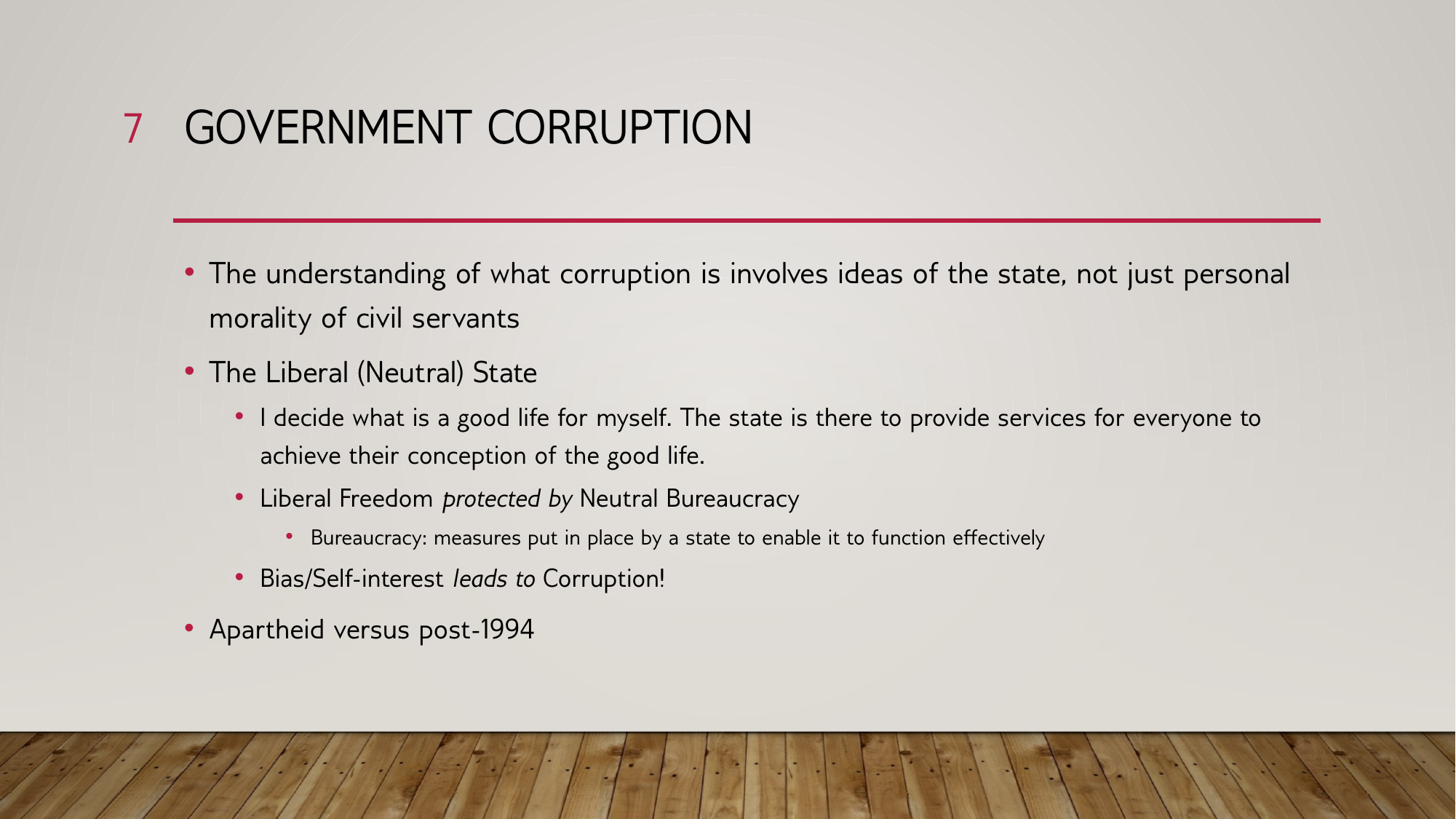

7
# Government corruption
The understanding of what corruption is involves ideas of the state, not just personal morality of civil servants
The Liberal (Neutral) State
I decide what is a good life for myself. The state is there to provide services for everyone to achieve their conception of the good life.
Liberal Freedom protected by Neutral Bureaucracy
Bureaucracy: measures put in place by a state to enable it to function effectively
Bias/Self-interest leads to Corruption!
Apartheid versus post-1994